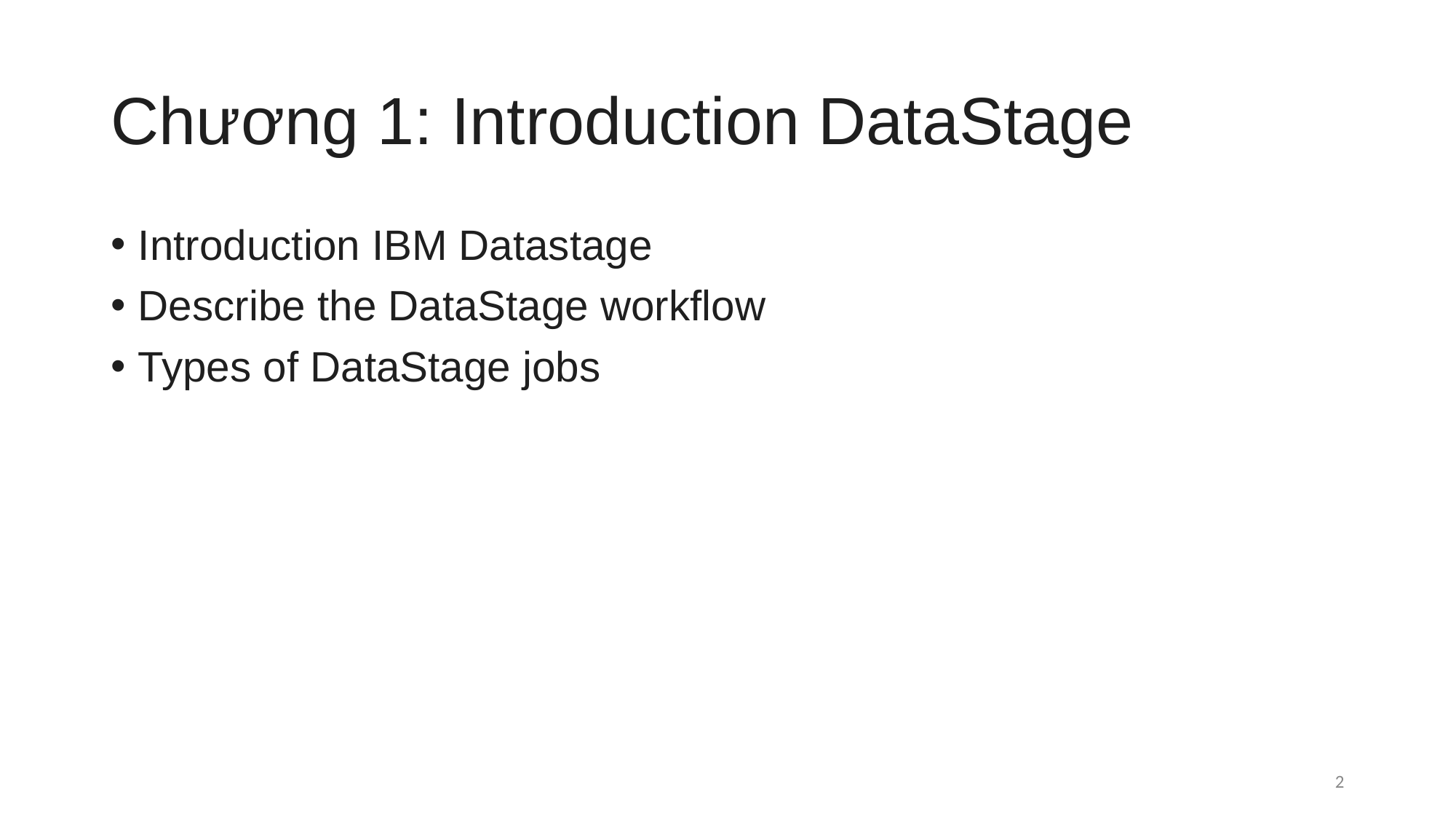

# Chương 1: Introduction DataStage
Introduction IBM Datastage
Describe the DataStage workflow
Types of DataStage jobs
2